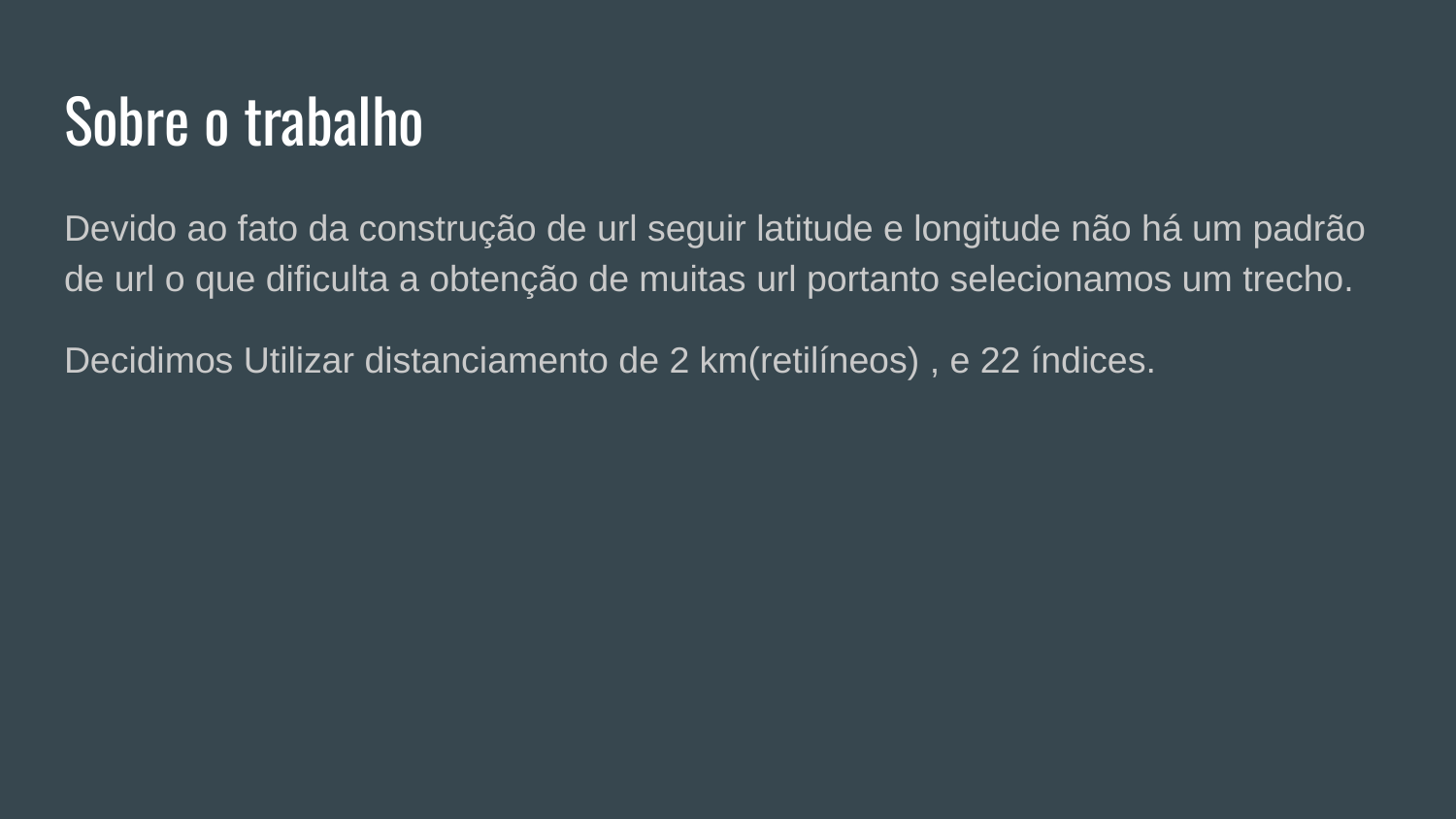

# Sobre o trabalho
Devido ao fato da construção de url seguir latitude e longitude não há um padrão de url o que dificulta a obtenção de muitas url portanto selecionamos um trecho.
Decidimos Utilizar distanciamento de 2 km(retilíneos) , e 22 índices.